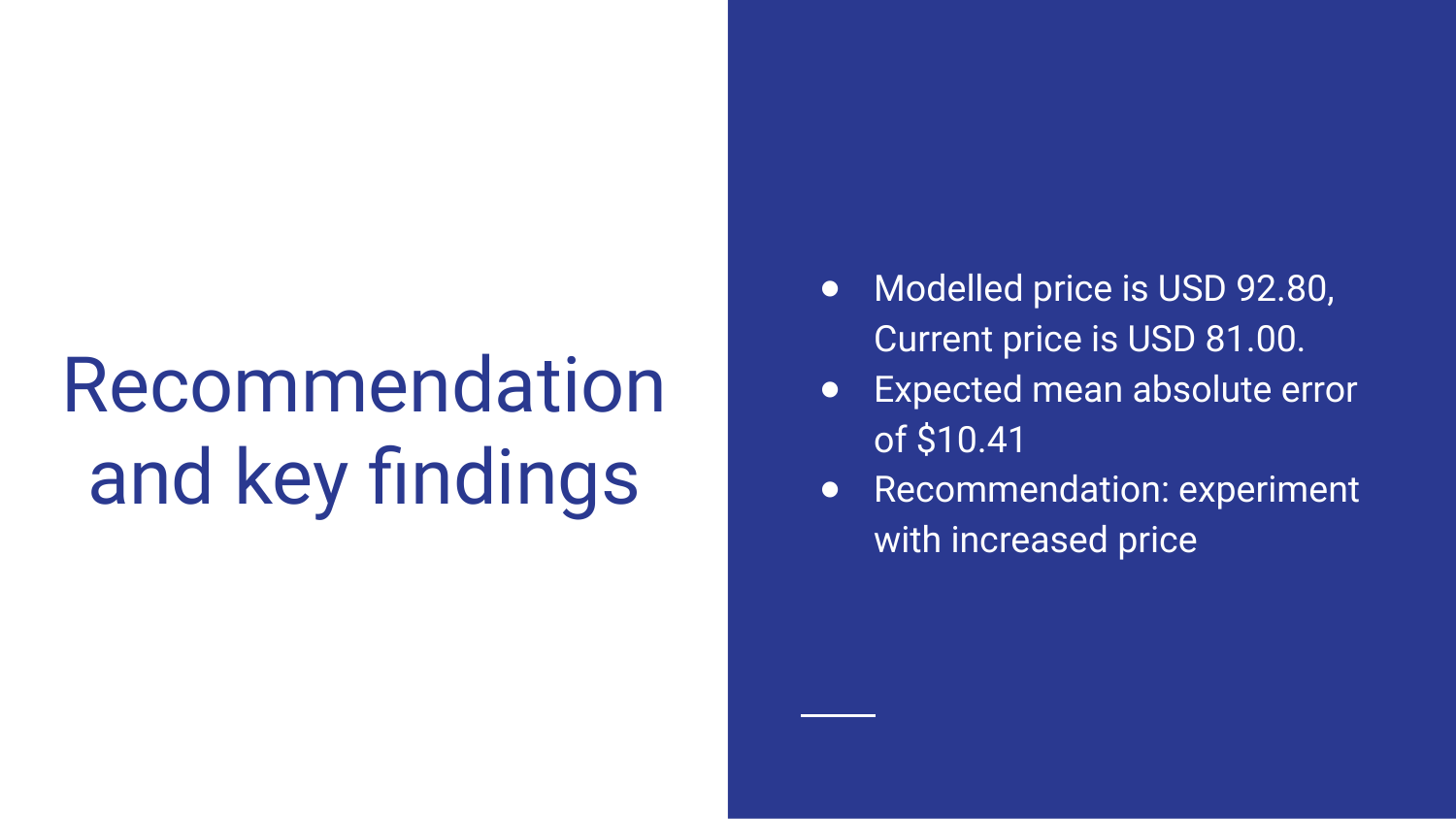

Modelled price is USD 92.80, Current price is USD 81.00.
Expected mean absolute error of $10.41
Recommendation: experiment with increased price
# Recommendation and key findings